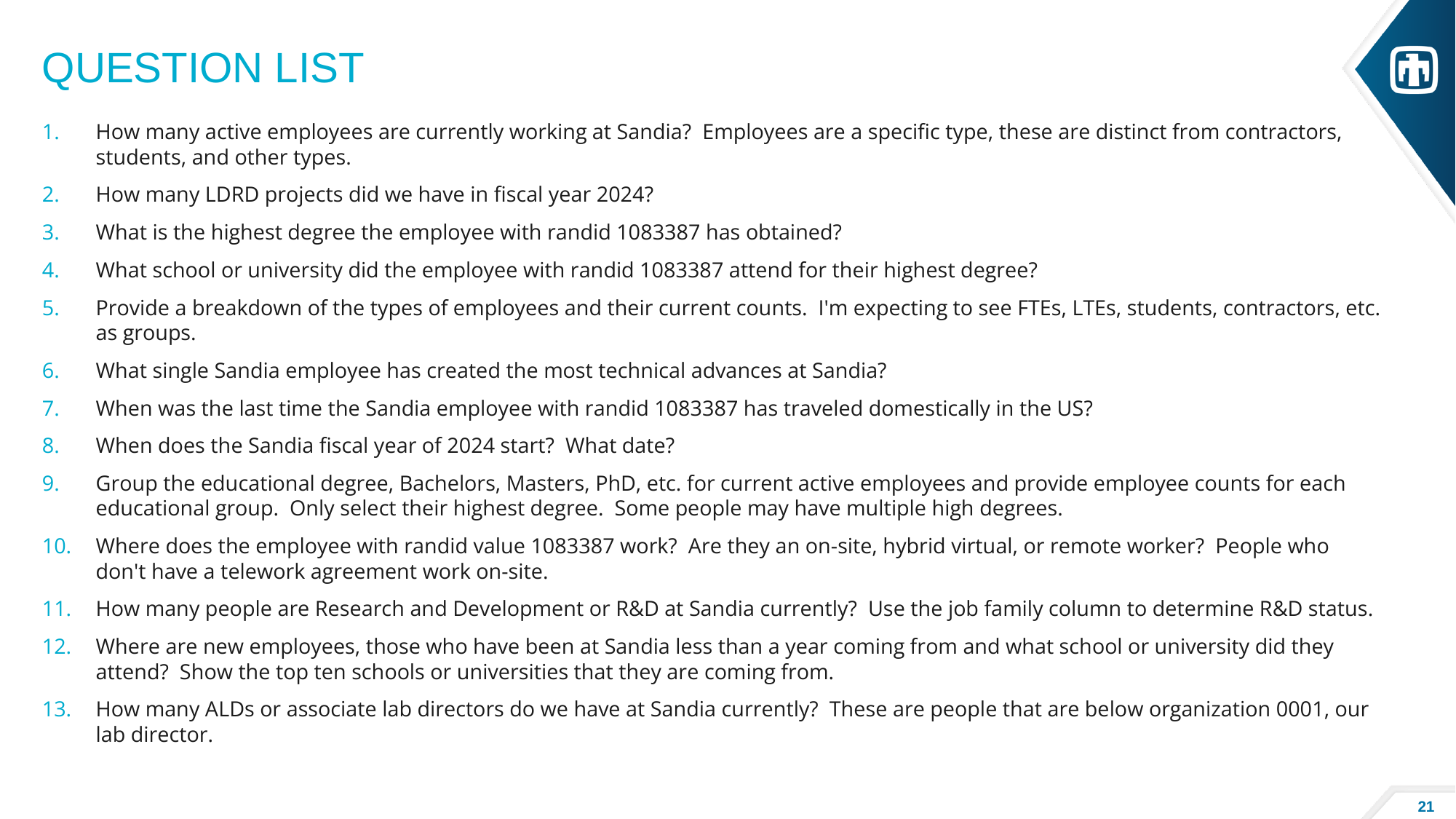

# Question list
How many active employees are currently working at Sandia?  Employees are a specific type, these are distinct from contractors, students, and other types.
How many LDRD projects did we have in fiscal year 2024?
What is the highest degree the employee with randid 1083387 has obtained?
What school or university did the employee with randid 1083387 attend for their highest degree?
Provide a breakdown of the types of employees and their current counts.  I'm expecting to see FTEs, LTEs, students, contractors, etc. as groups.
What single Sandia employee has created the most technical advances at Sandia?
When was the last time the Sandia employee with randid 1083387 has traveled domestically in the US?
When does the Sandia fiscal year of 2024 start?  What date?
Group the educational degree, Bachelors, Masters, PhD, etc. for current active employees and provide employee counts for each educational group.  Only select their highest degree.  Some people may have multiple high degrees.
Where does the employee with randid value 1083387 work?  Are they an on-site, hybrid virtual, or remote worker?  People who don't have a telework agreement work on-site.
How many people are Research and Development or R&D at Sandia currently?  Use the job family column to determine R&D status.
Where are new employees, those who have been at Sandia less than a year coming from and what school or university did they attend?  Show the top ten schools or universities that they are coming from.
How many ALDs or associate lab directors do we have at Sandia currently?  These are people that are below organization 0001, our lab director.

21